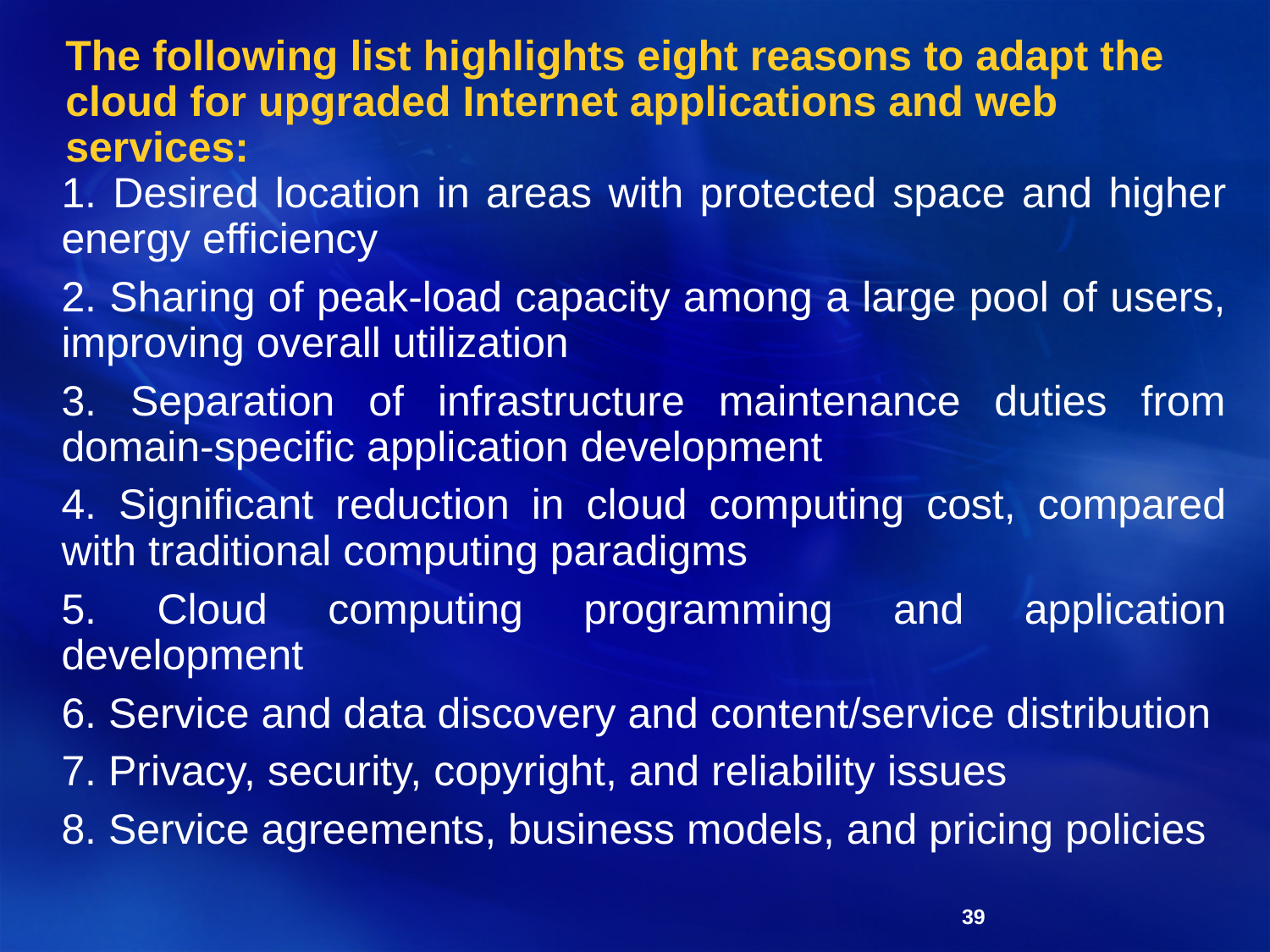

# The following list highlights eight reasons to adapt the cloud for upgraded Internet applications and web services:
1. Desired location in areas with protected space and higher energy efficiency
2. Sharing of peak-load capacity among a large pool of users, improving overall utilization
3. Separation of infrastructure maintenance duties from domain-specific application development
4. Significant reduction in cloud computing cost, compared with traditional computing paradigms
5. Cloud computing programming and application development
6. Service and data discovery and content/service distribution
7. Privacy, security, copyright, and reliability issues
8. Service agreements, business models, and pricing policies